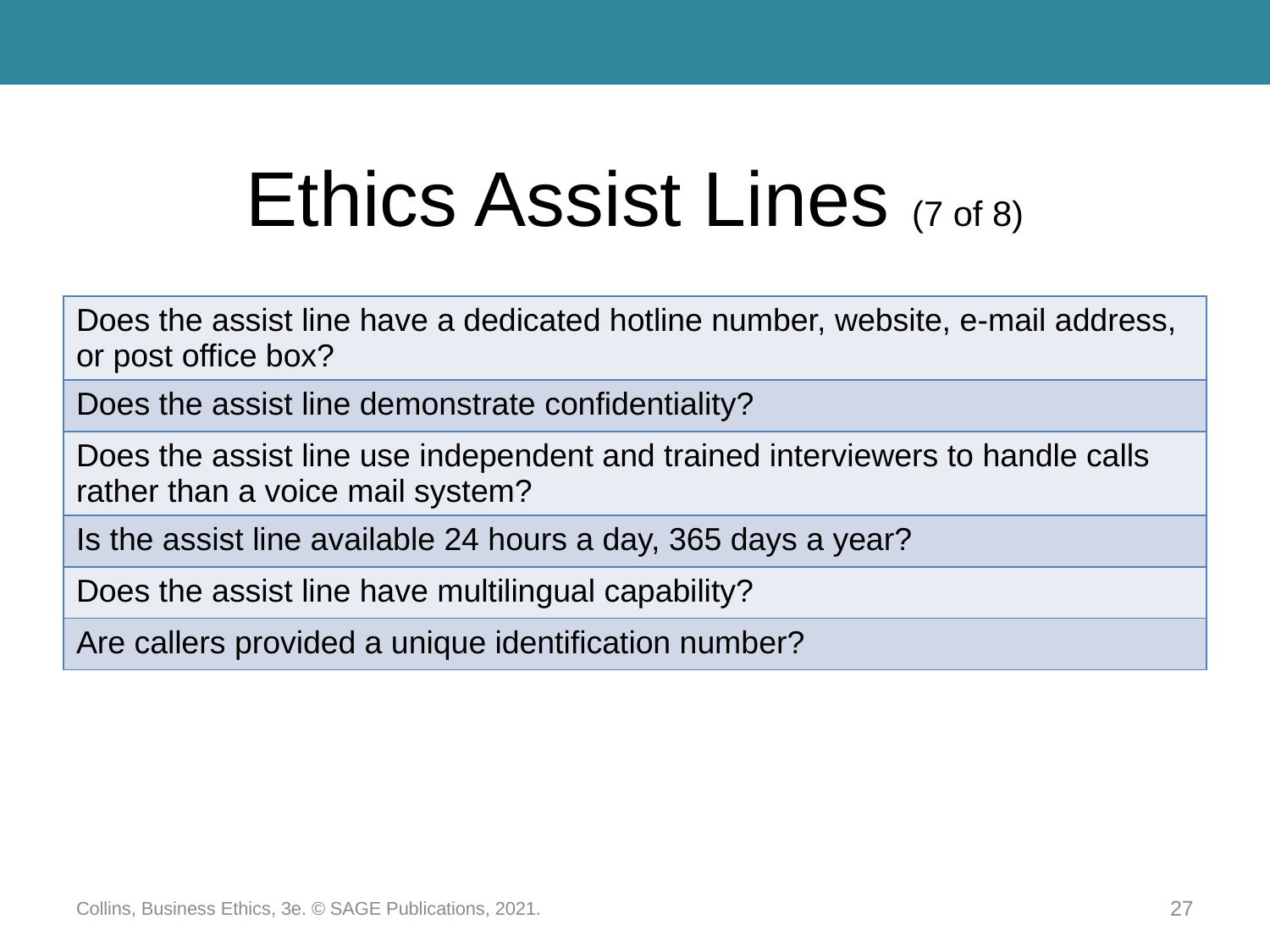

# Ethics Assist Lines (7 of 8)
| Does the assist line have a dedicated hotline number, website, e-mail address, or post office box? |
| --- |
| Does the assist line demonstrate confidentiality? |
| Does the assist line use independent and trained interviewers to handle calls rather than a voice mail system? |
| Is the assist line available 24 hours a day, 365 days a year? |
| Does the assist line have multilingual capability? |
| Are callers provided a unique identification number? |
Collins, Business Ethics, 3e. © SAGE Publications, 2021.
27